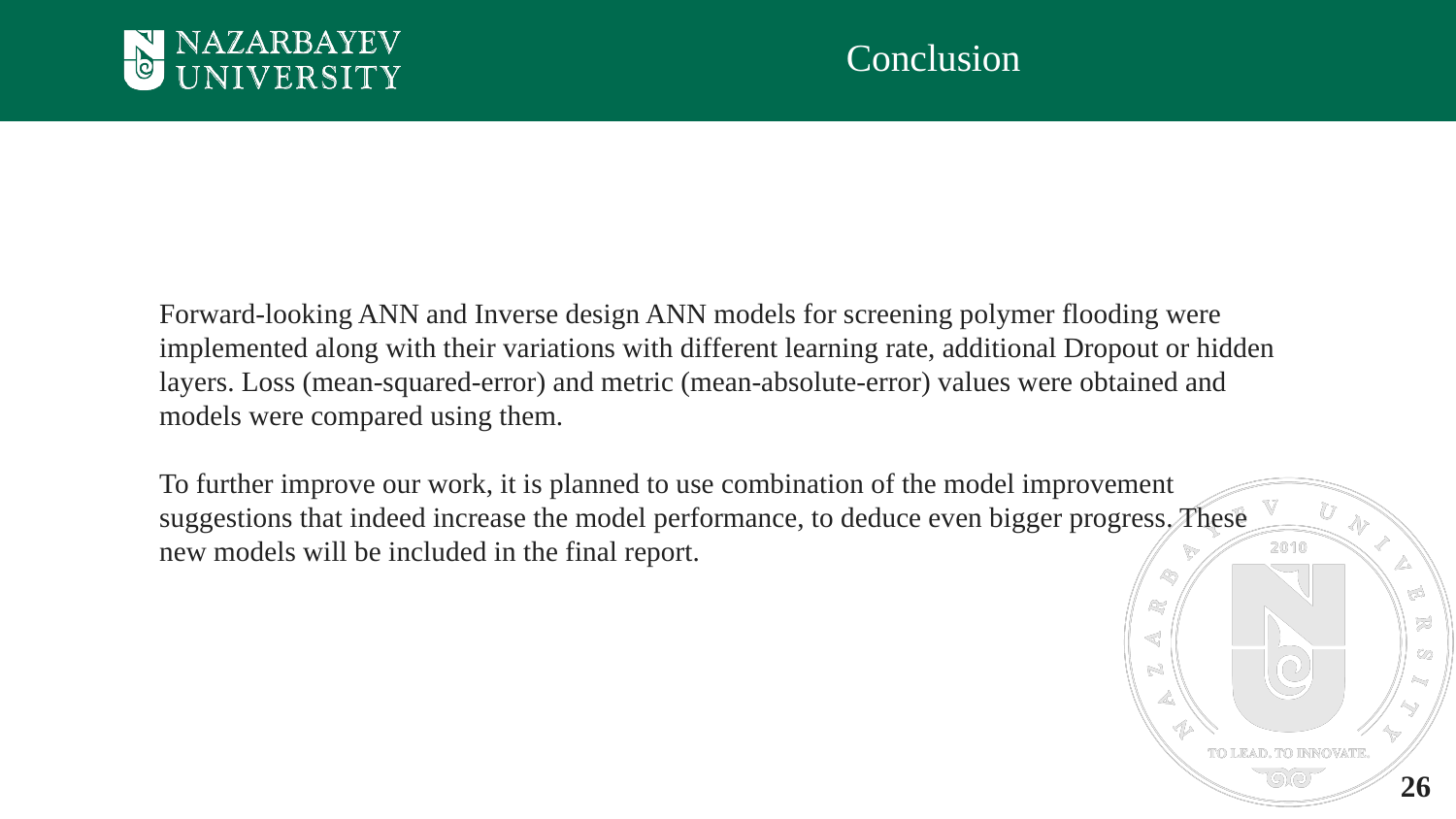

Conclusion

Forward-looking ANN and Inverse design ANN models for screening polymer flooding were implemented along with their variations with different learning rate, additional Dropout or hidden layers. Loss (mean-squared-error) and metric (mean-absolute-error) values were obtained and models were compared using them.

To further improve our work, it is planned to use combination of the model improvement suggestions that indeed increase the model performance, to deduce even bigger progress. These new models will be included in the final report.

26